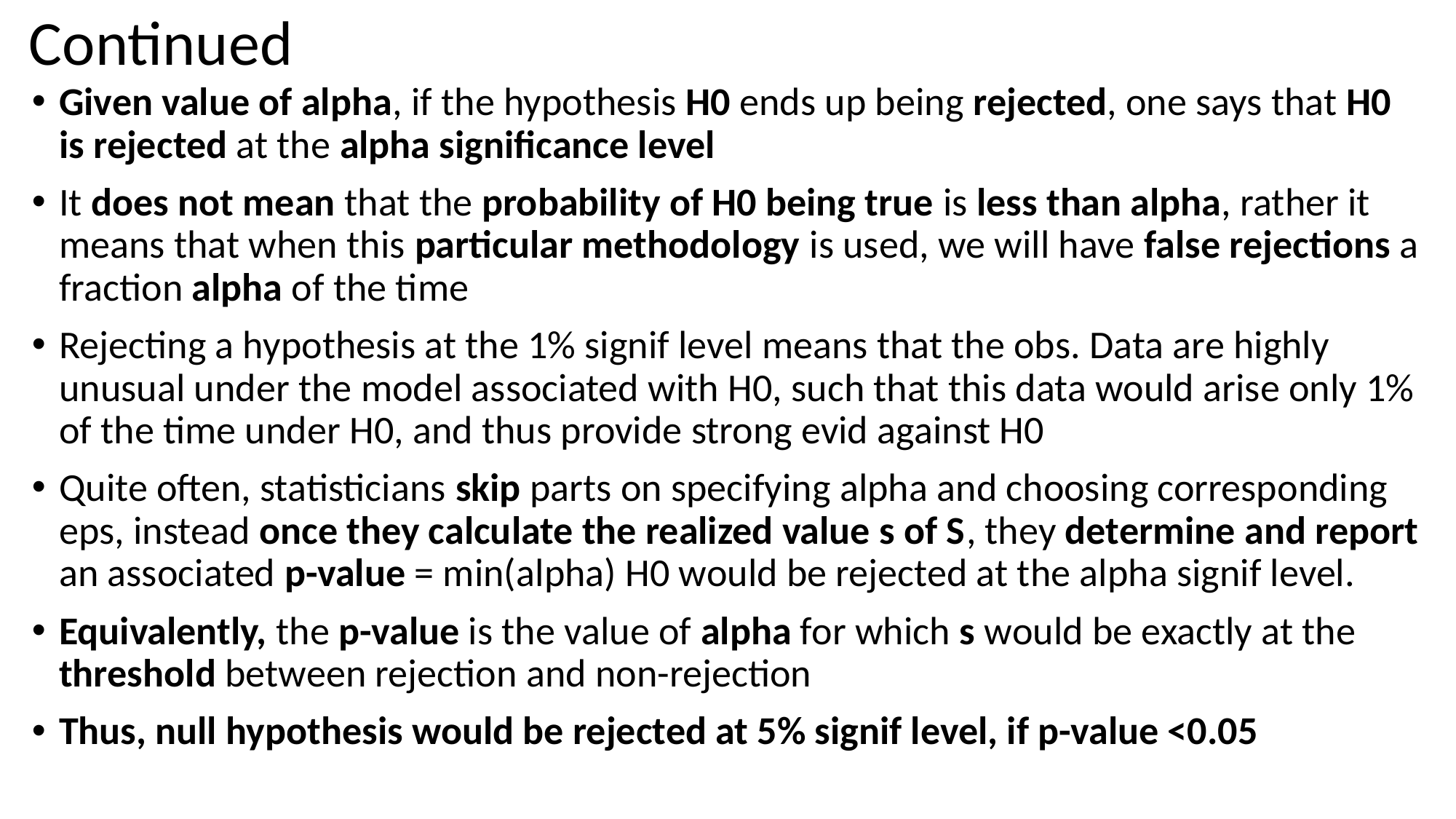

# Continued
Given value of alpha, if the hypothesis H0 ends up being rejected, one says that H0 is rejected at the alpha significance level
It does not mean that the probability of H0 being true is less than alpha, rather it means that when this particular methodology is used, we will have false rejections a fraction alpha of the time
Rejecting a hypothesis at the 1% signif level means that the obs. Data are highly unusual under the model associated with H0, such that this data would arise only 1% of the time under H0, and thus provide strong evid against H0
Quite often, statisticians skip parts on specifying alpha and choosing corresponding eps, instead once they calculate the realized value s of S, they determine and report an associated p-value = min(alpha) H0 would be rejected at the alpha signif level.
Equivalently, the p-value is the value of alpha for which s would be exactly at the threshold between rejection and non-rejection
Thus, null hypothesis would be rejected at 5% signif level, if p-value <0.05